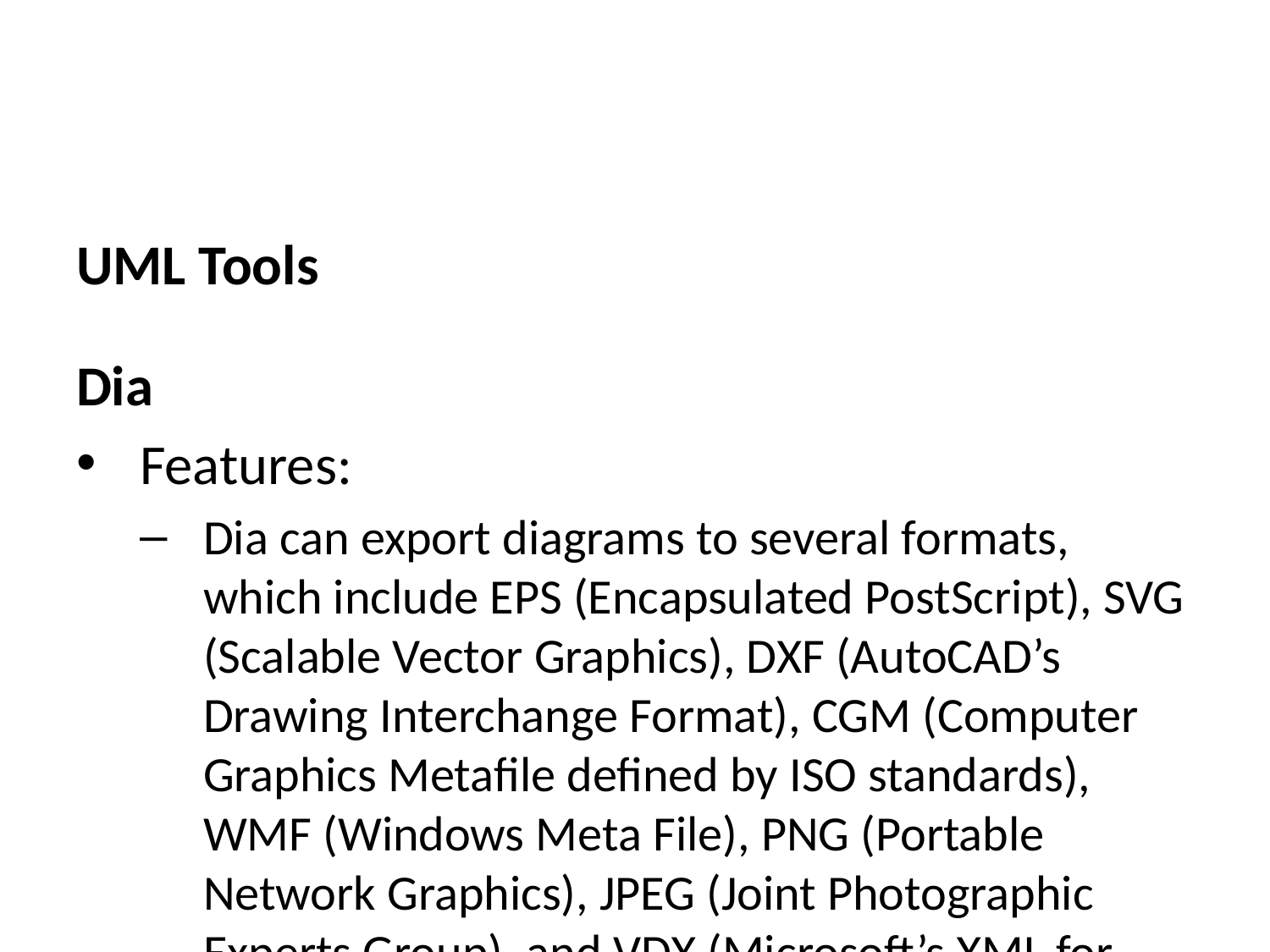

UML Tools
Dia
Features:
Dia can export diagrams to several formats, which include EPS (Encapsulated PostScript), SVG (Scalable Vector Graphics), DXF (AutoCAD’s Drawing Interchange Format), CGM (Computer Graphics Metafile defined by ISO standards), WMF (Windows Meta File), PNG (Portable Network Graphics), JPEG (Joint Photographic Experts Group), and VDX (Microsoft’s XML for Visio drawing).
It let you create many different types of diagrams as it incorporates special objects that help you in drawing ER diagrams, UML diagrams, network diagrams, flowcharts, etc.
Download link: http://dia-installer.de